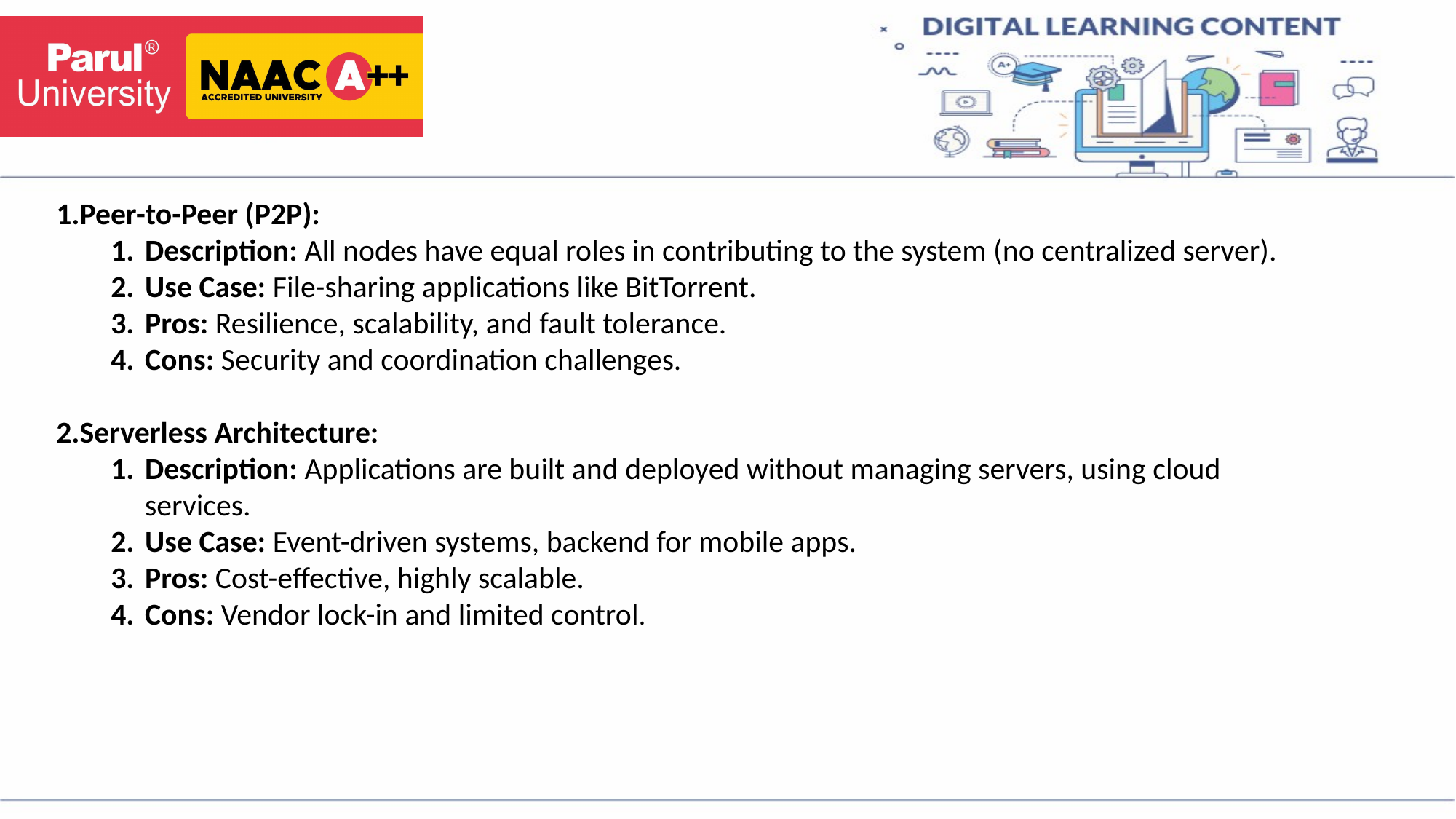

Peer-to-Peer (P2P):
Description: All nodes have equal roles in contributing to the system (no centralized server).
Use Case: File-sharing applications like BitTorrent.
Pros: Resilience, scalability, and fault tolerance.
Cons: Security and coordination challenges.

Serverless Architecture:
Description: Applications are built and deployed without managing servers, using cloud services.
Use Case: Event-driven systems, backend for mobile apps.
Pros: Cost-effective, highly scalable.
Cons: Vendor lock-in and limited control.